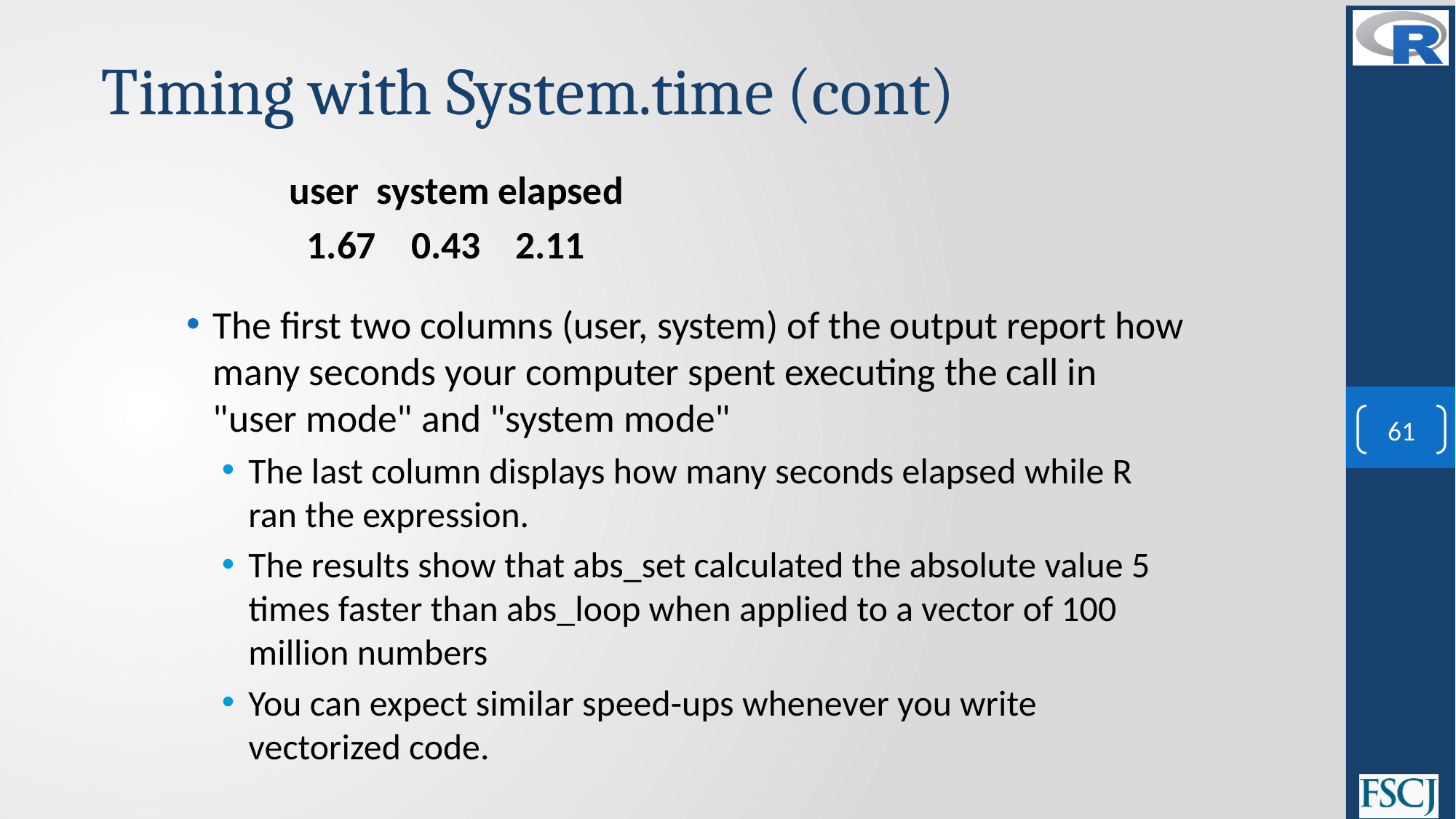

# Timing with System.time (cont)
 user  system elapsed
   1.67    0.43    2.11

The first two columns (user, system) of the output report how many seconds your computer spent executing the call in "user mode" and "system mode"
The last column displays how many seconds elapsed while R ran the expression.
The results show that abs_set calculated the absolute value 5 times faster than abs_loop when applied to a vector of 100 million numbers
You can expect similar speed-ups whenever you write vectorized code.
61